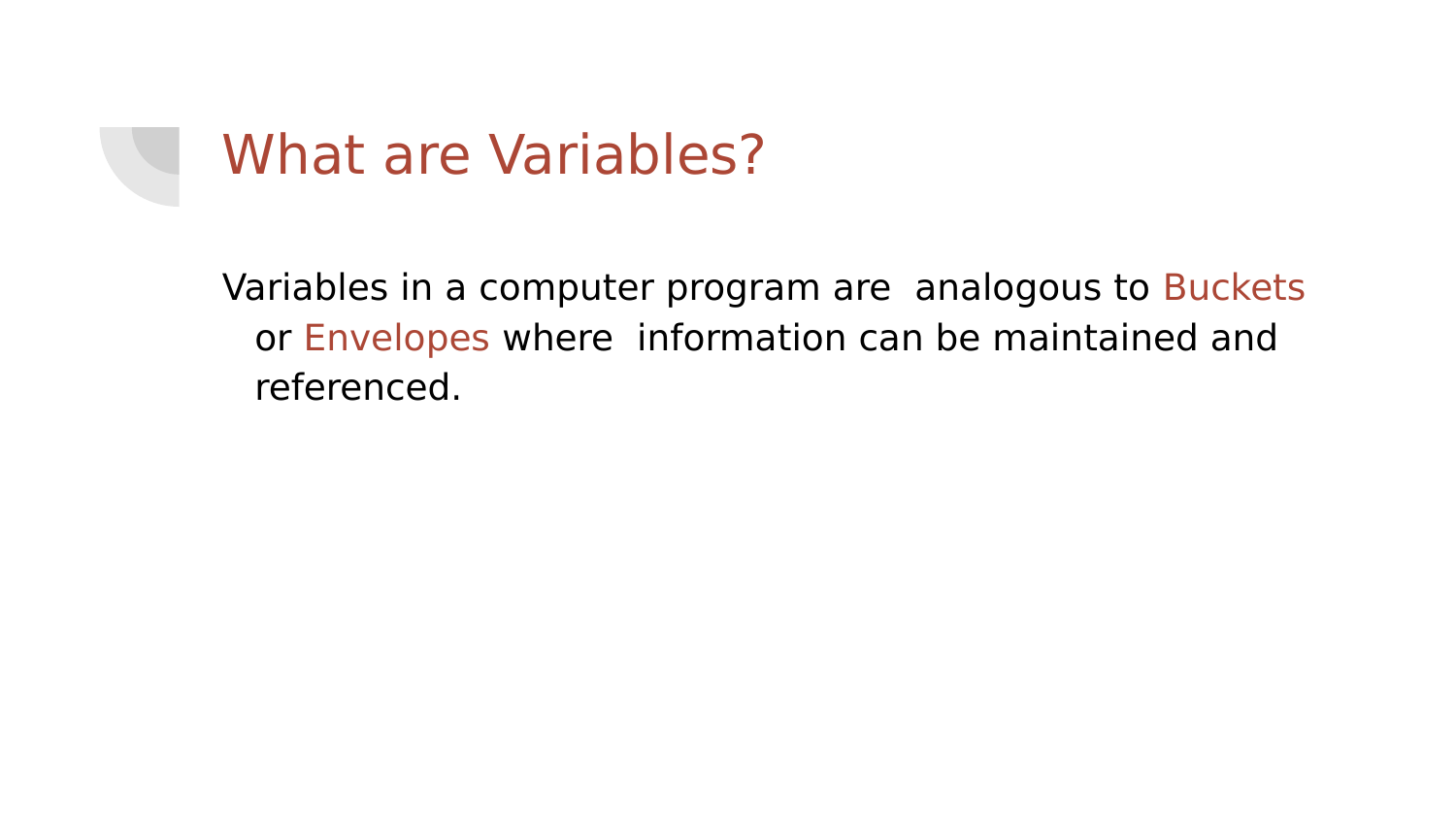

# What are Variables?

Variables in a computer program are  analogous to Buckets or Envelopes where  information can be maintained and  referenced.